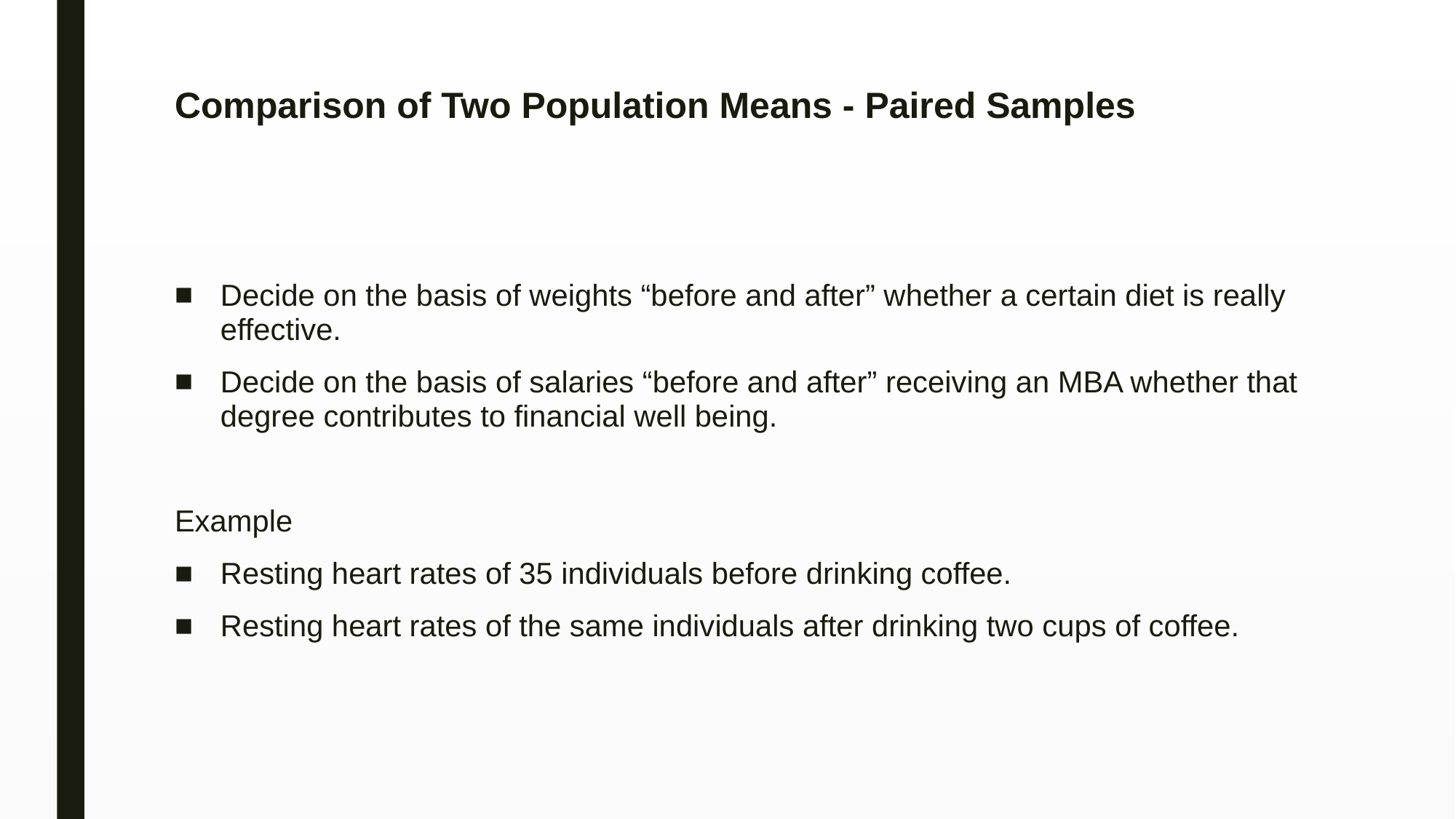

# Comparison of Two Population Means - Paired Samples
Decide on the basis of weights “before and after” whether a certain diet is really effective.
Decide on the basis of salaries “before and after” receiving an MBA whether that degree contributes to financial well being.

Example
Resting heart rates of 35 individuals before drinking coffee.
Resting heart rates of the same individuals after drinking two cups of coffee.